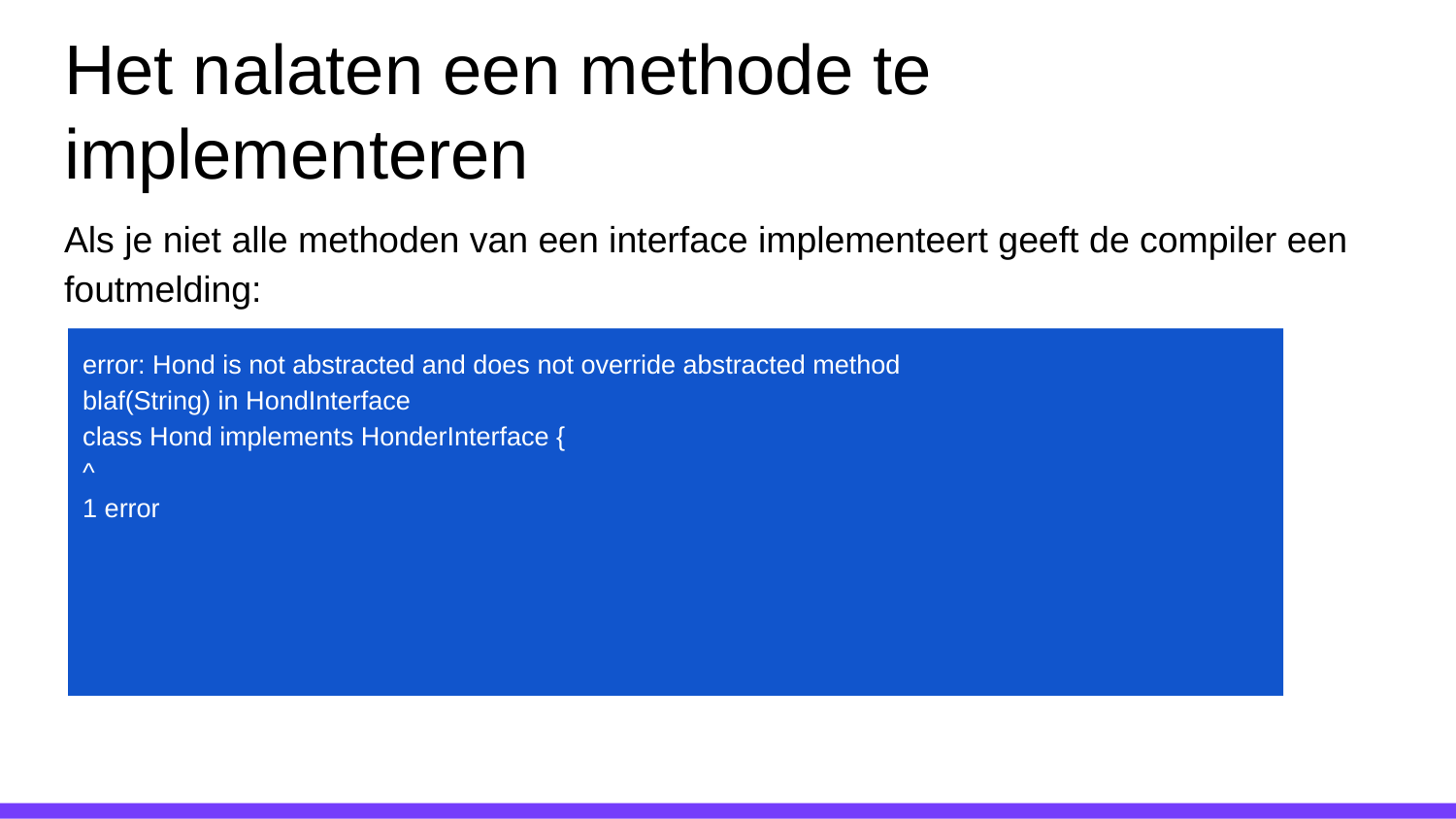

# Het nalaten een methode te implementeren
Als je niet alle methoden van een interface implementeert geeft de compiler een foutmelding:
error: Hond is not abstracted and does not override abstracted method
blaf(String) in HondInterface
class Hond implements HonderInterface {
^
1 error